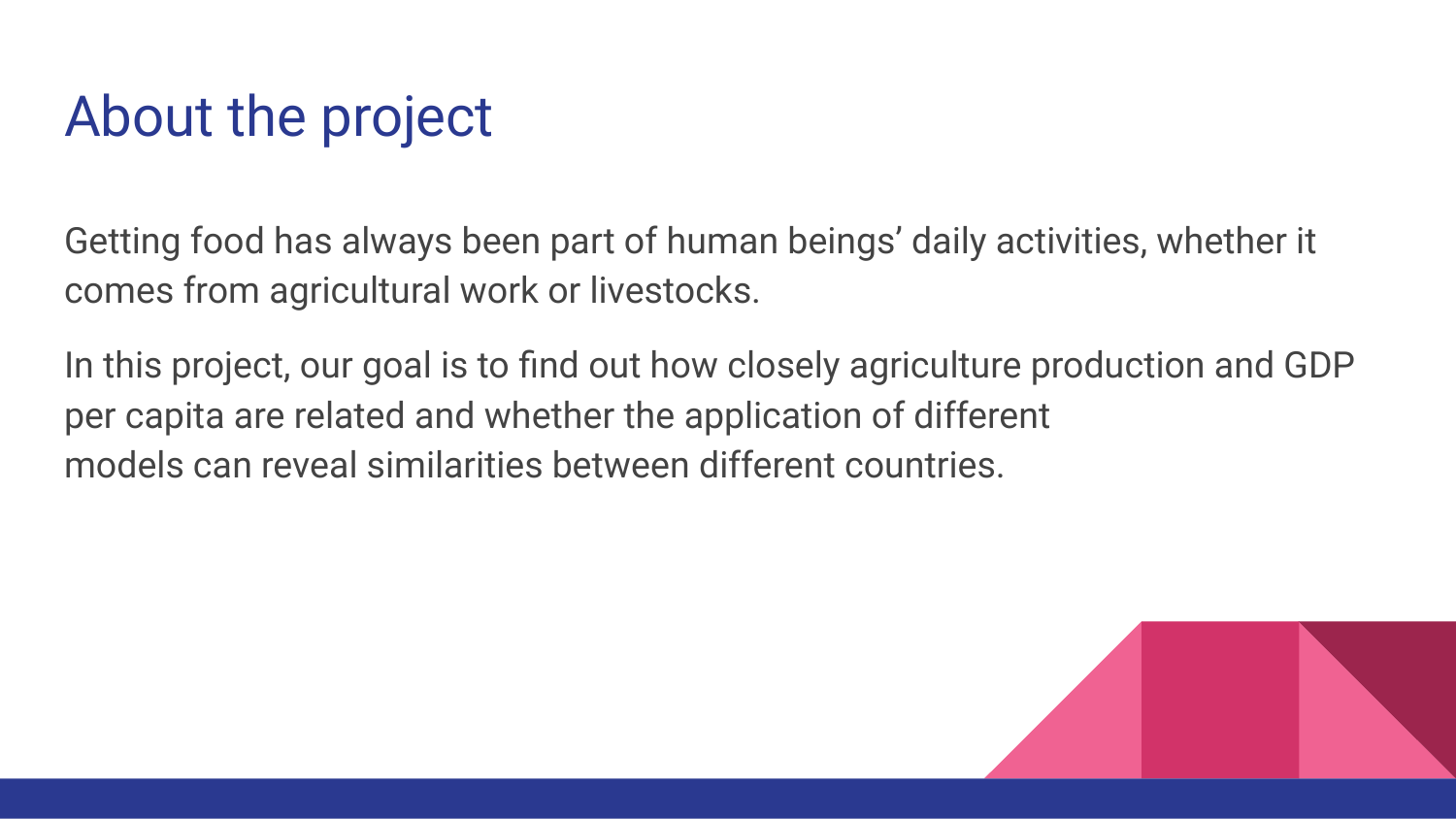

# About the project
Getting food has always been part of human beings’ daily activities, whether it comes from agricultural work or livestocks.
In this project, our goal is to find out how closely agriculture production and GDP per capita are related and whether the application of different
models can reveal similarities between different countries.